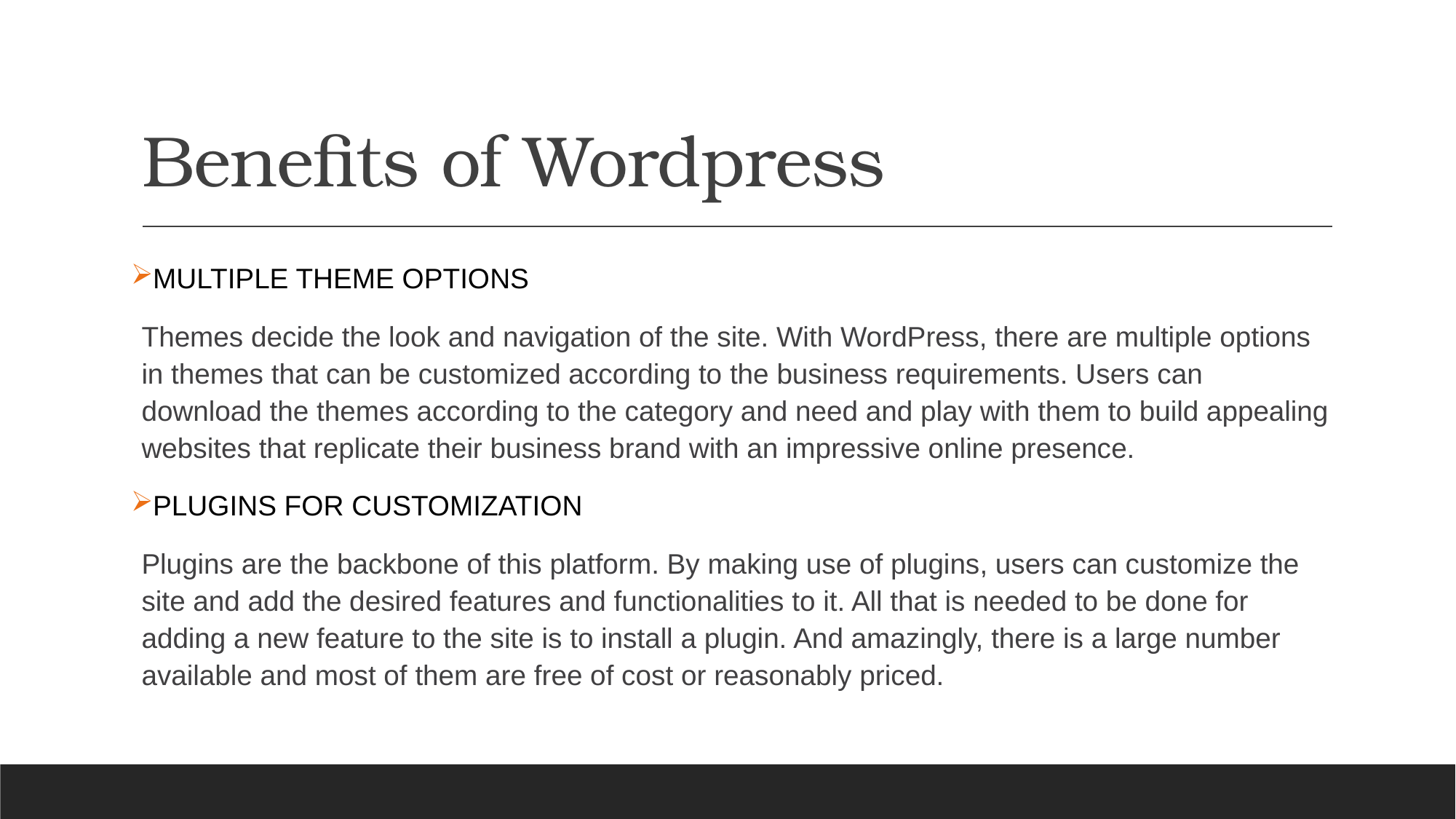

# Benefits of Wordpress
MULTIPLE THEME OPTIONS
Themes decide the look and navigation of the site. With WordPress, there are multiple options in themes that can be customized according to the business requirements. Users can download the themes according to the category and need and play with them to build appealing websites that replicate their business brand with an impressive online presence.
PLUGINS FOR CUSTOMIZATION
Plugins are the backbone of this platform. By making use of plugins, users can customize the site and add the desired features and functionalities to it. All that is needed to be done for adding a new feature to the site is to install a plugin. And amazingly, there is a large number available and most of them are free of cost or reasonably priced.